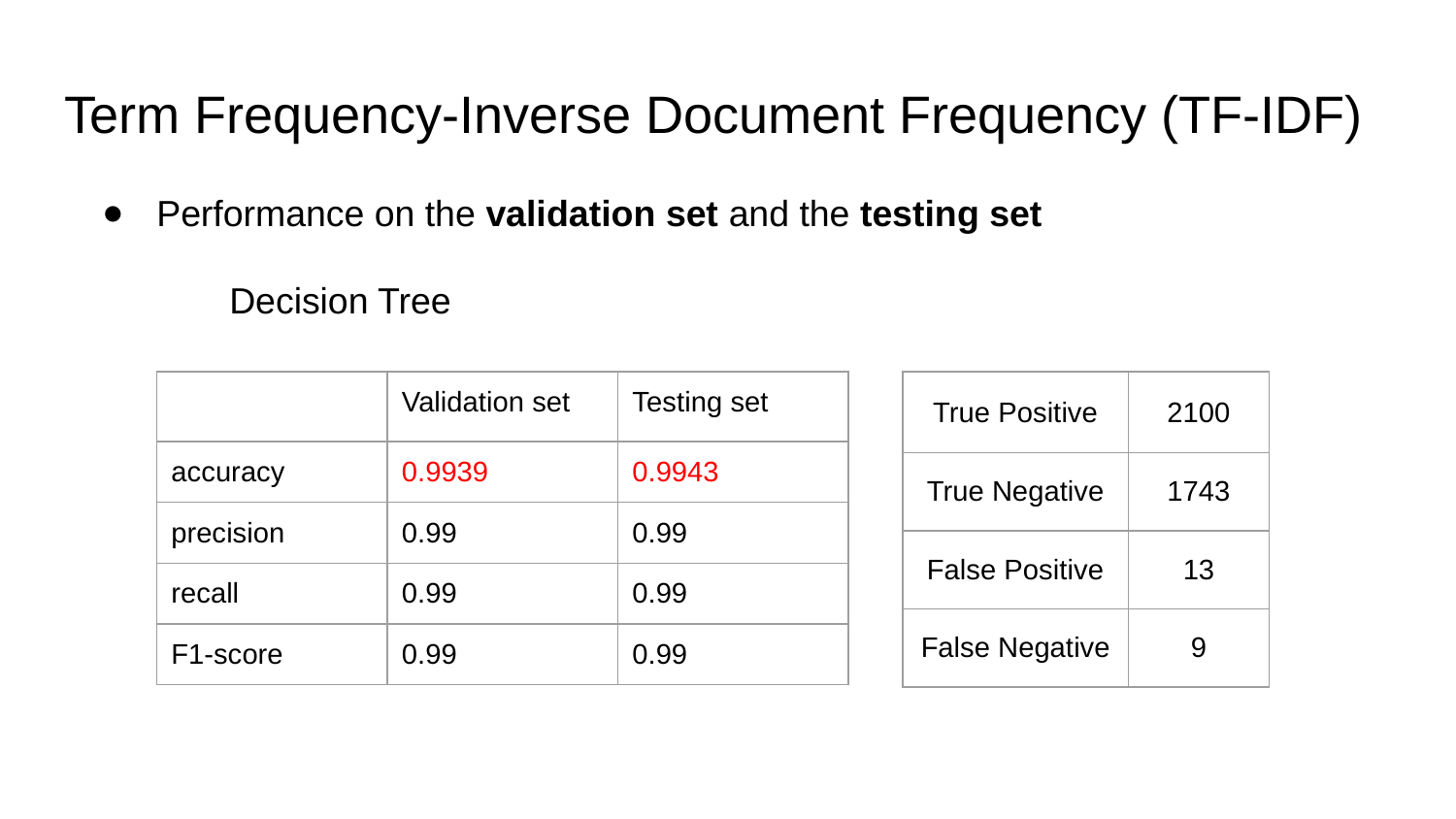

# Term Frequency-Inverse Document Frequency (TF-IDF)

Performance on the validation set and the testing set

	Decision Tree

|  | Validation set | Testing set |
| --- | --- | --- |
| accuracy | 0.9939 | 0.9943 |
| precision | 0.99 | 0.99 |
| recall | 0.99 | 0.99 |
| F1-score | 0.99 | 0.99 |
| True Positive | 2100 |
| --- | --- |
| True Negative | 1743 |
| False Positive | 13 |
| False Negative | 9 |